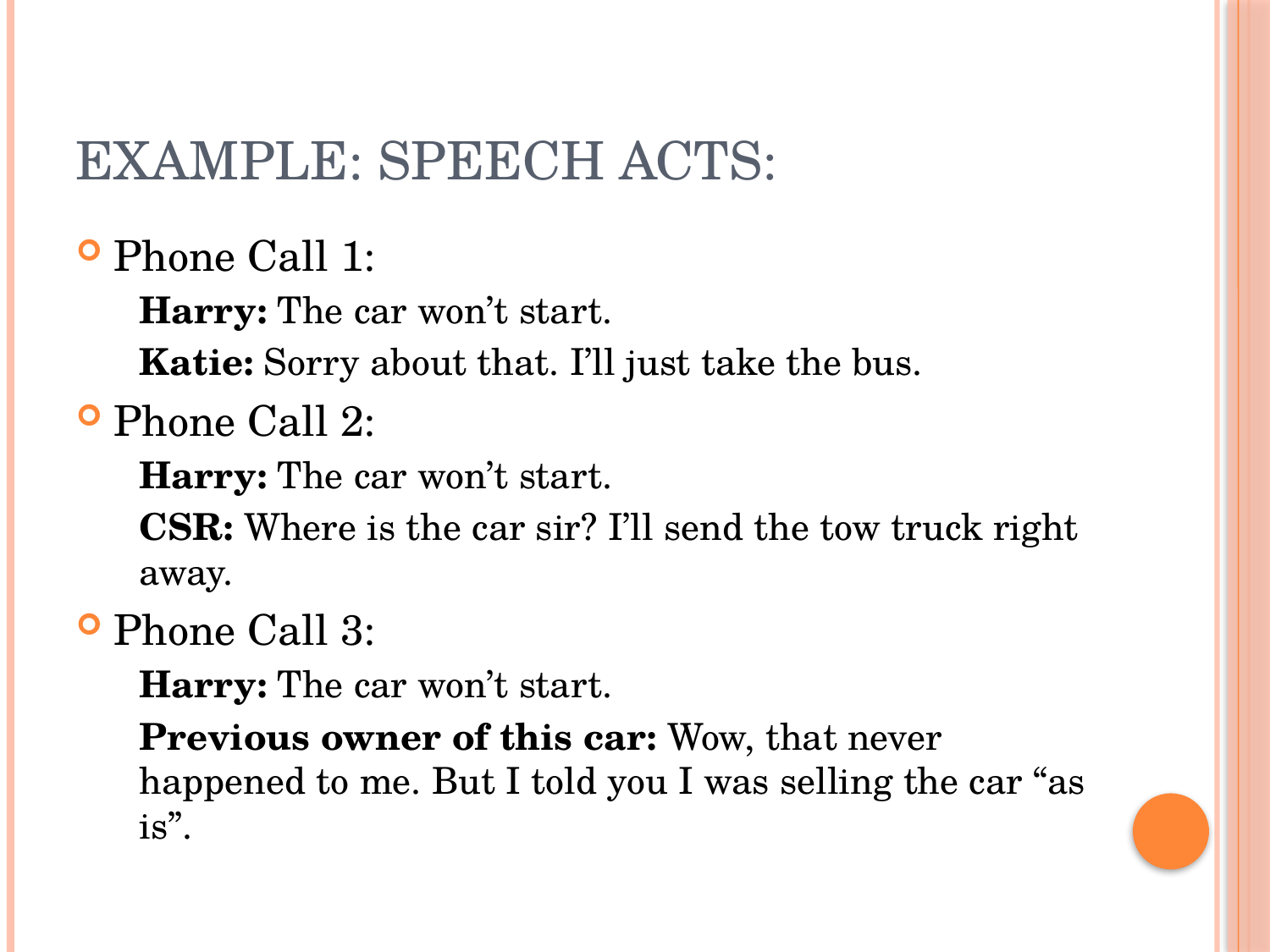

# Example: speech acts:
Phone Call 1:
Harry: The car won’t start.
Katie: Sorry about that. I’ll just take the bus.
Phone Call 2:
Harry: The car won’t start.
CSR: Where is the car sir? I’ll send the tow truck right away.
Phone Call 3:
Harry: The car won’t start.
Previous owner of this car: Wow, that never happened to me. But I told you I was selling the car “as is”.